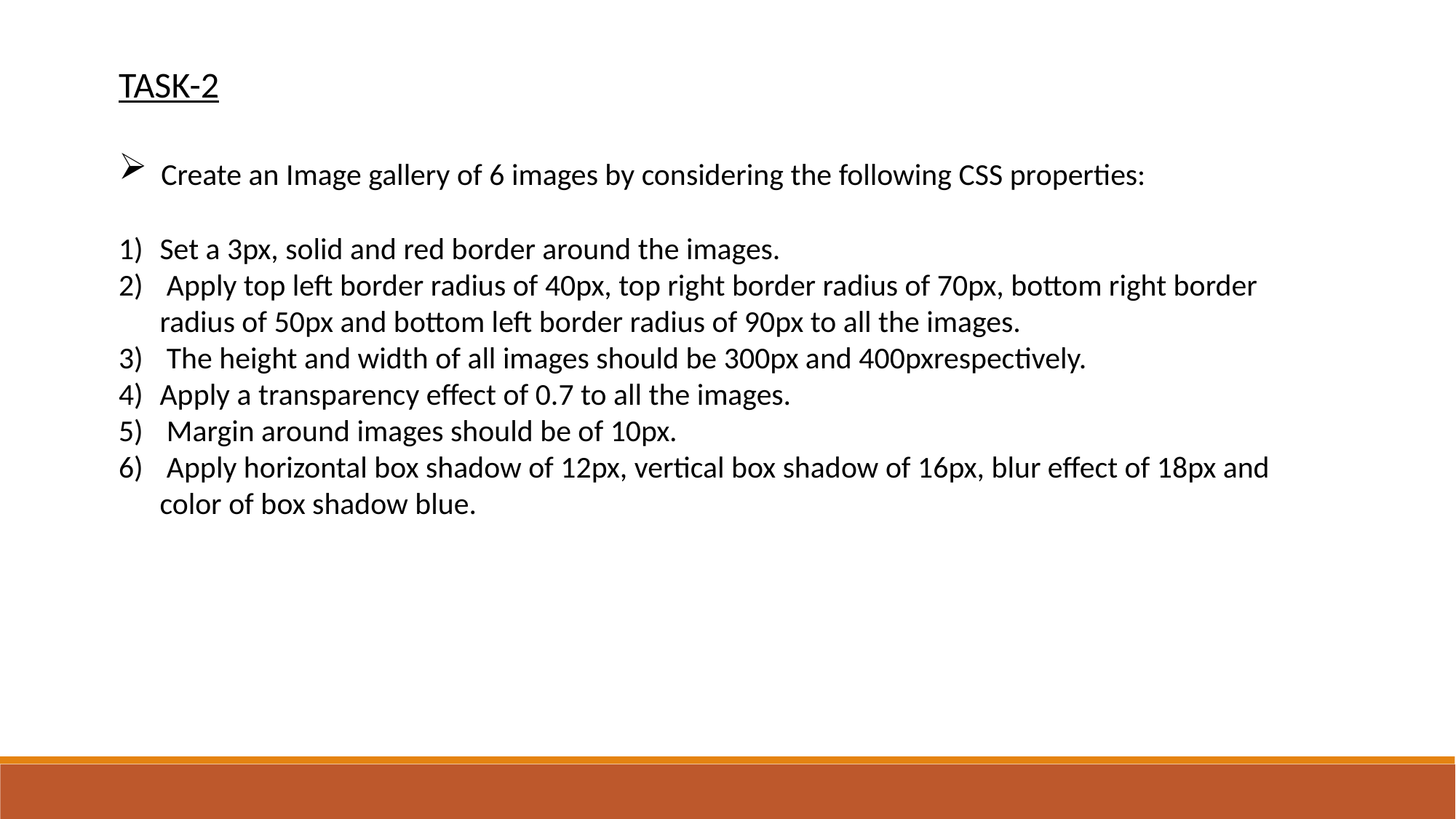

TASK-2

 Create an Image gallery of 6 images by considering the following CSS properties:

Set a 3px, solid and red border around the images.
 Apply top left border radius of 40px, top right border radius of 70px, bottom right border radius of 50px and bottom left border radius of 90px to all the images.
 The height and width of all images should be 300px and 400pxrespectively.
Apply a transparency effect of 0.7 to all the images.
 Margin around images should be of 10px.
 Apply horizontal box shadow of 12px, vertical box shadow of 16px, blur effect of 18px and color of box shadow blue.